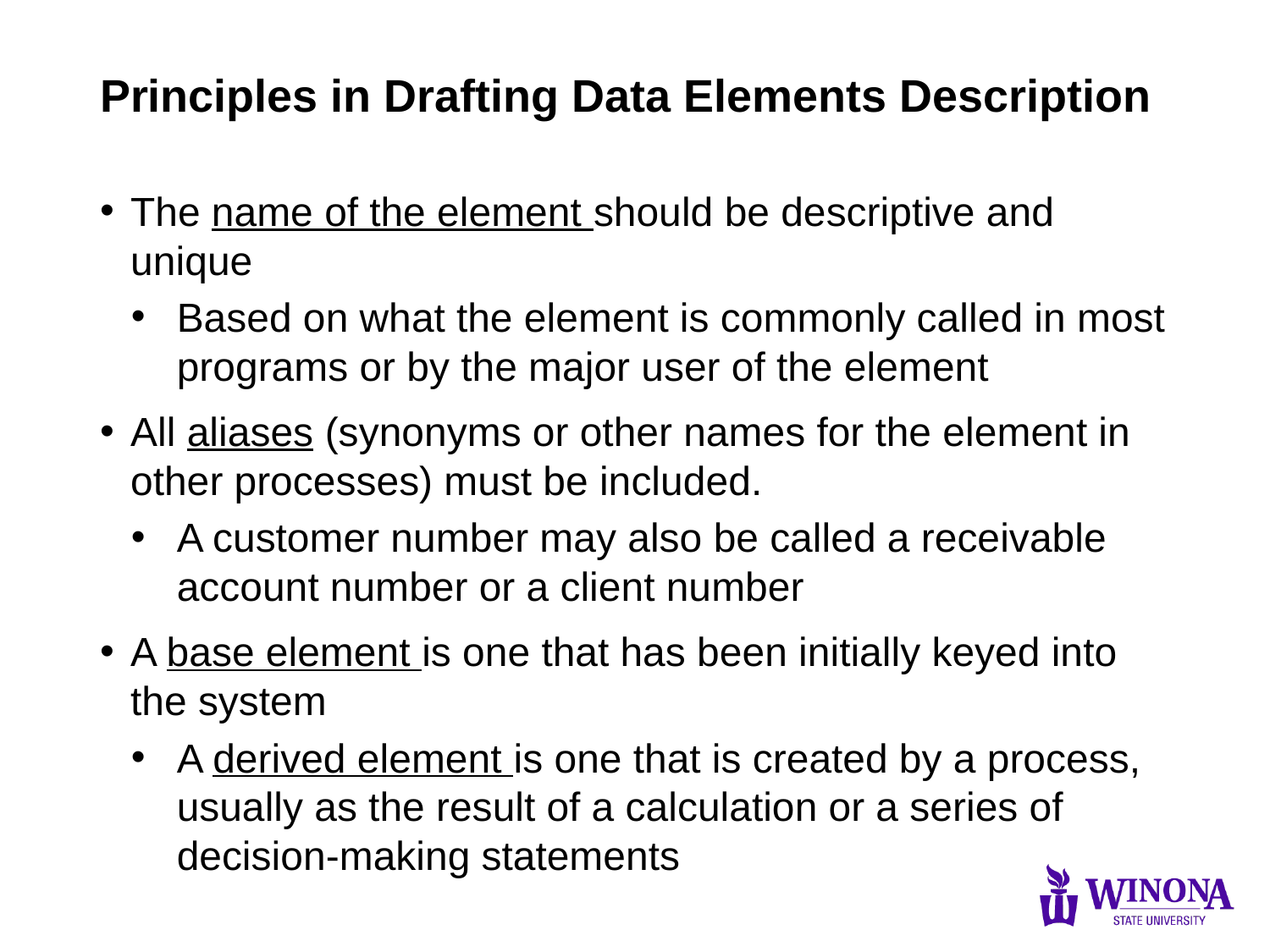

# Principles in Drafting Data Elements Description
The name of the element should be descriptive and unique
Based on what the element is commonly called in most programs or by the major user of the element
All aliases (synonyms or other names for the element in other processes) must be included.
A customer number may also be called a receivable account number or a client number
A base element is one that has been initially keyed into the system
A derived element is one that is created by a process, usually as the result of a calculation or a series of decision-making statements